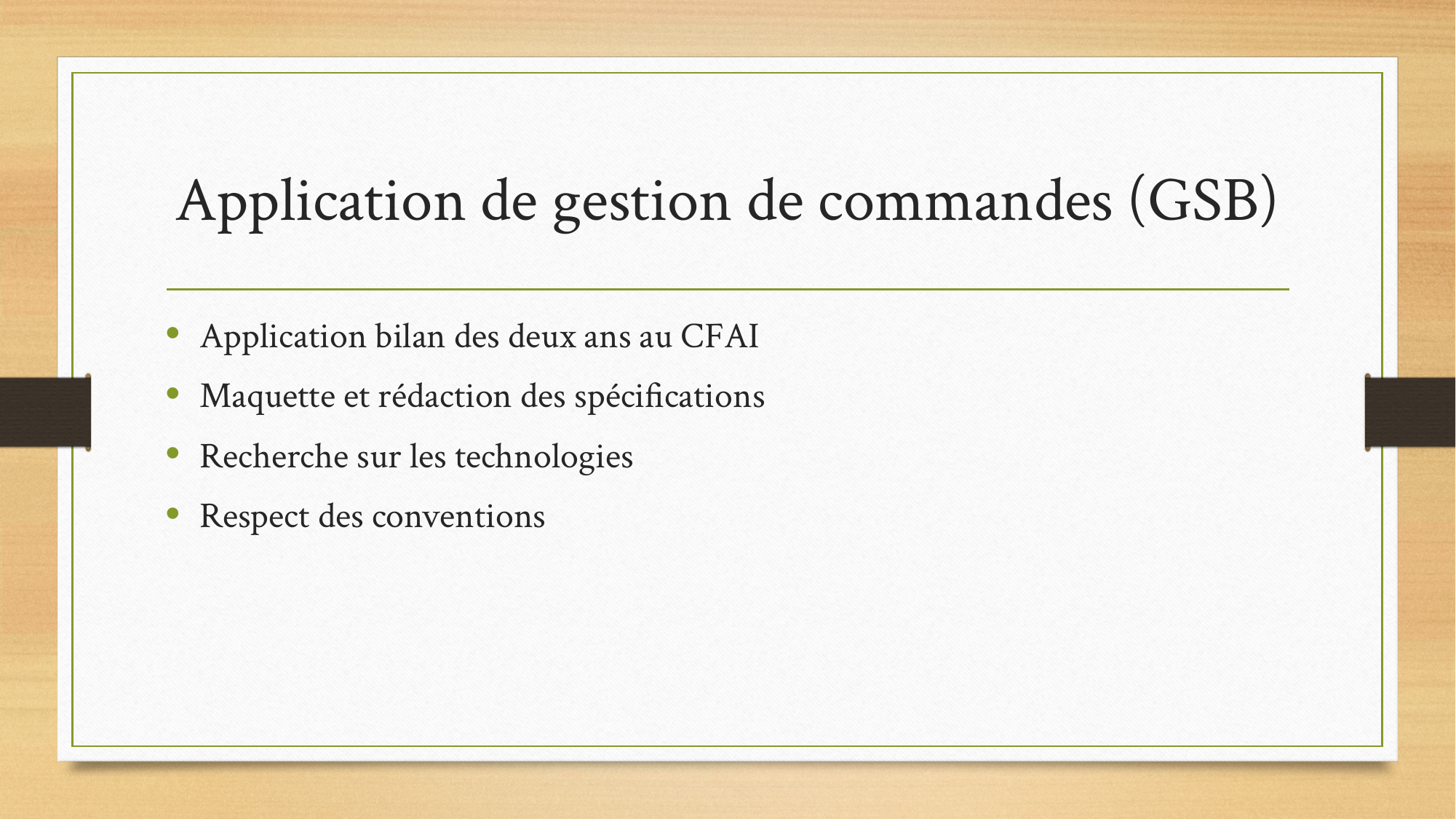

# Application de gestion de commandes (GSB)
Application bilan des deux ans au CFAI
Maquette et rédaction des spécifications
Recherche sur les technologies
Respect des conventions